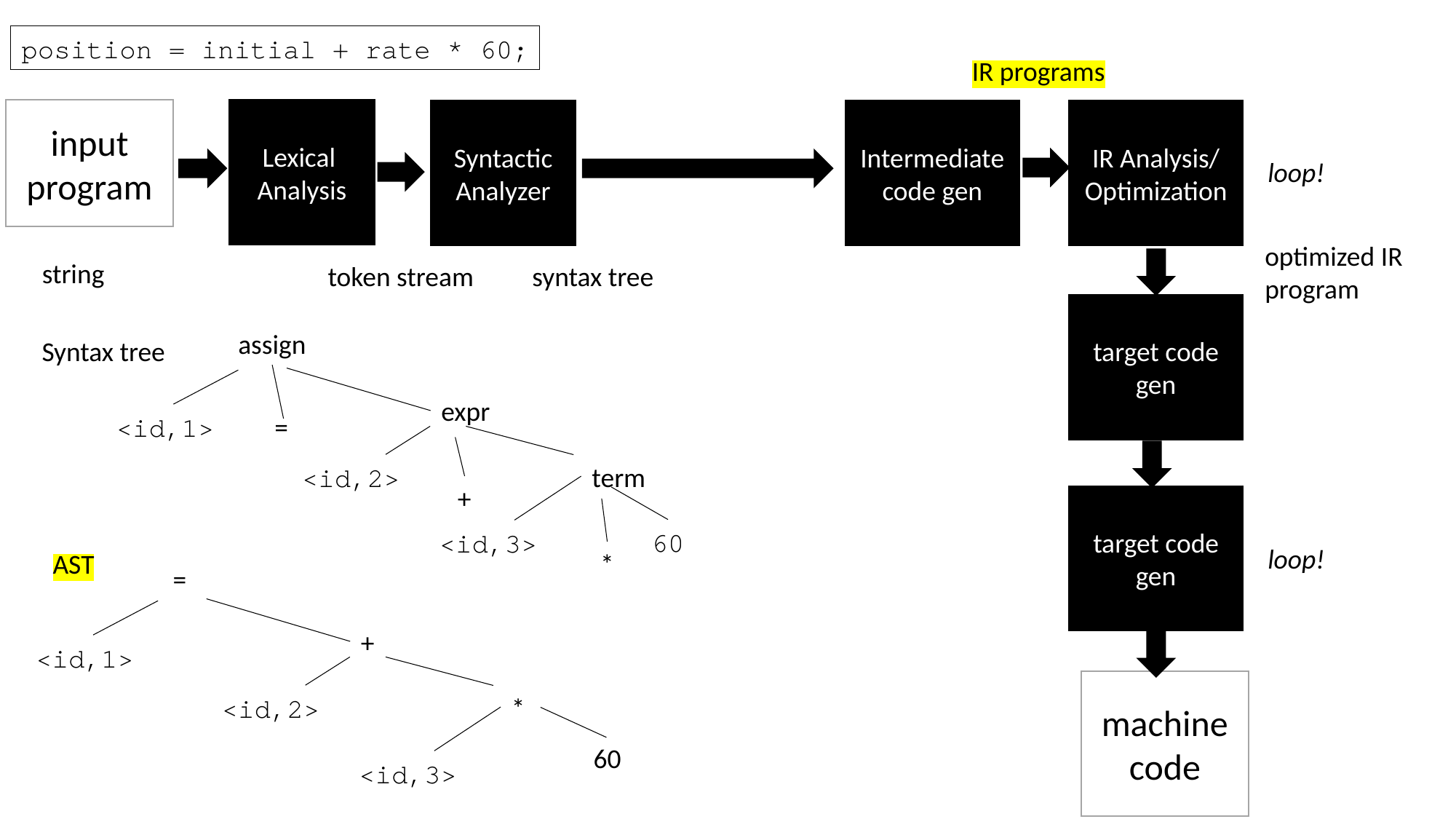

position = initial + rate * 60;
IR programs
input program
Lexical
Analysis
Syntactic Analyzer
Intermediate code gen
IR Analysis/ Optimization

loop!

optimized IR
program
string
token stream
syntax tree

target code gen
assign
Syntax tree
expr
<id,1>
=

<id,2>
term
+
target code gen
60
<id,3>
loop!
AST
*
=
+
<id,1>

machine code
<id,2>
*
60
<id,3>